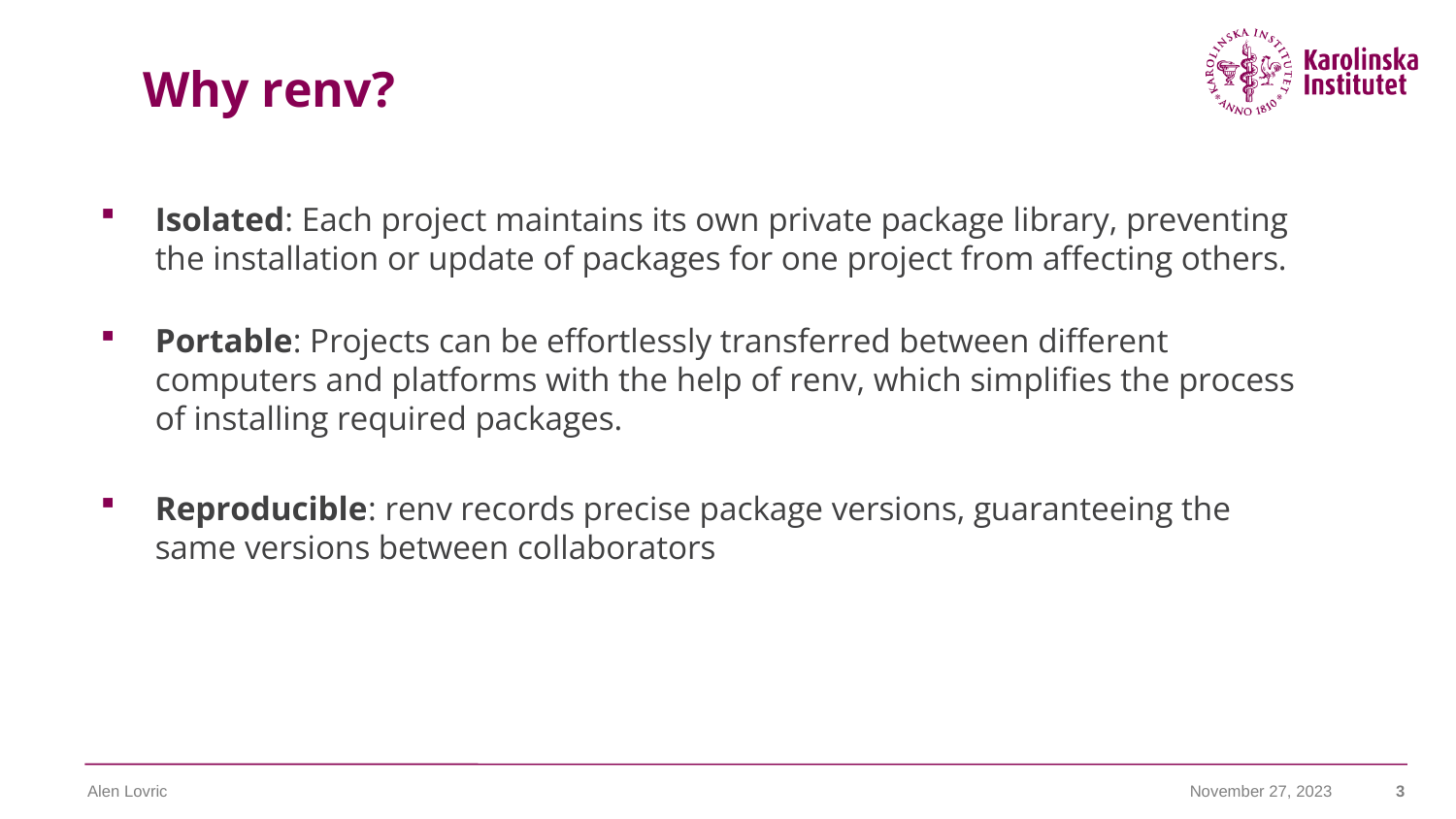

Why renv?
Isolated: Each project maintains its own private package library, preventing the installation or update of packages for one project from affecting others.
Portable: Projects can be effortlessly transferred between different computers and platforms with the help of renv, which simplifies the process of installing required packages.
Reproducible: renv records precise package versions, guaranteeing the same versions between collaborators
Alen Lovric
November 27, 2023
3